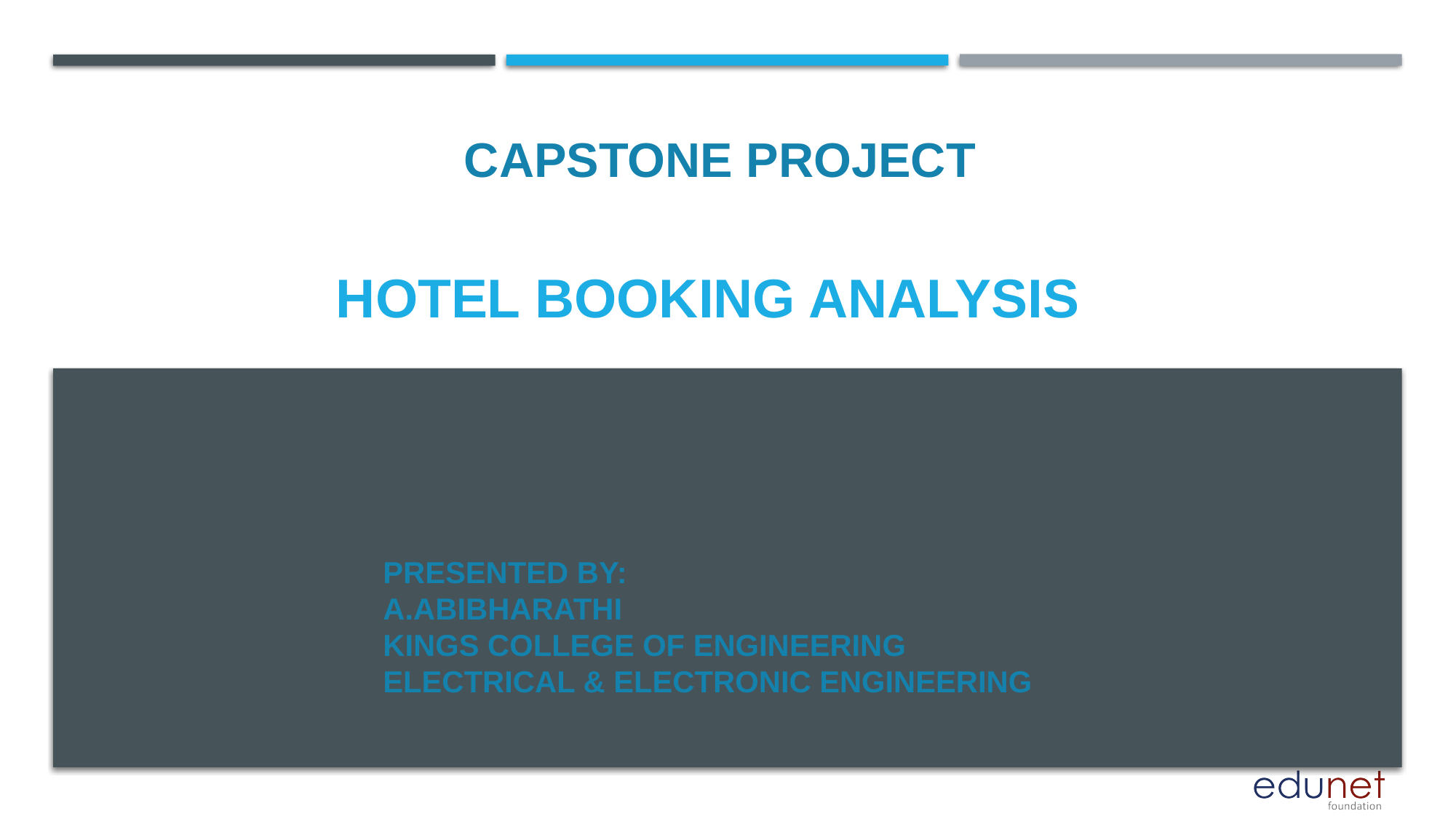

CAPSTONE PROJECT
# Hotel Booking Analysis
PRESENTED BY:
A.ABIBHARATHI
KINGS COLLEGE OF ENGINEERING
ELECTRICAL & ELECTRONIC ENGINEERING